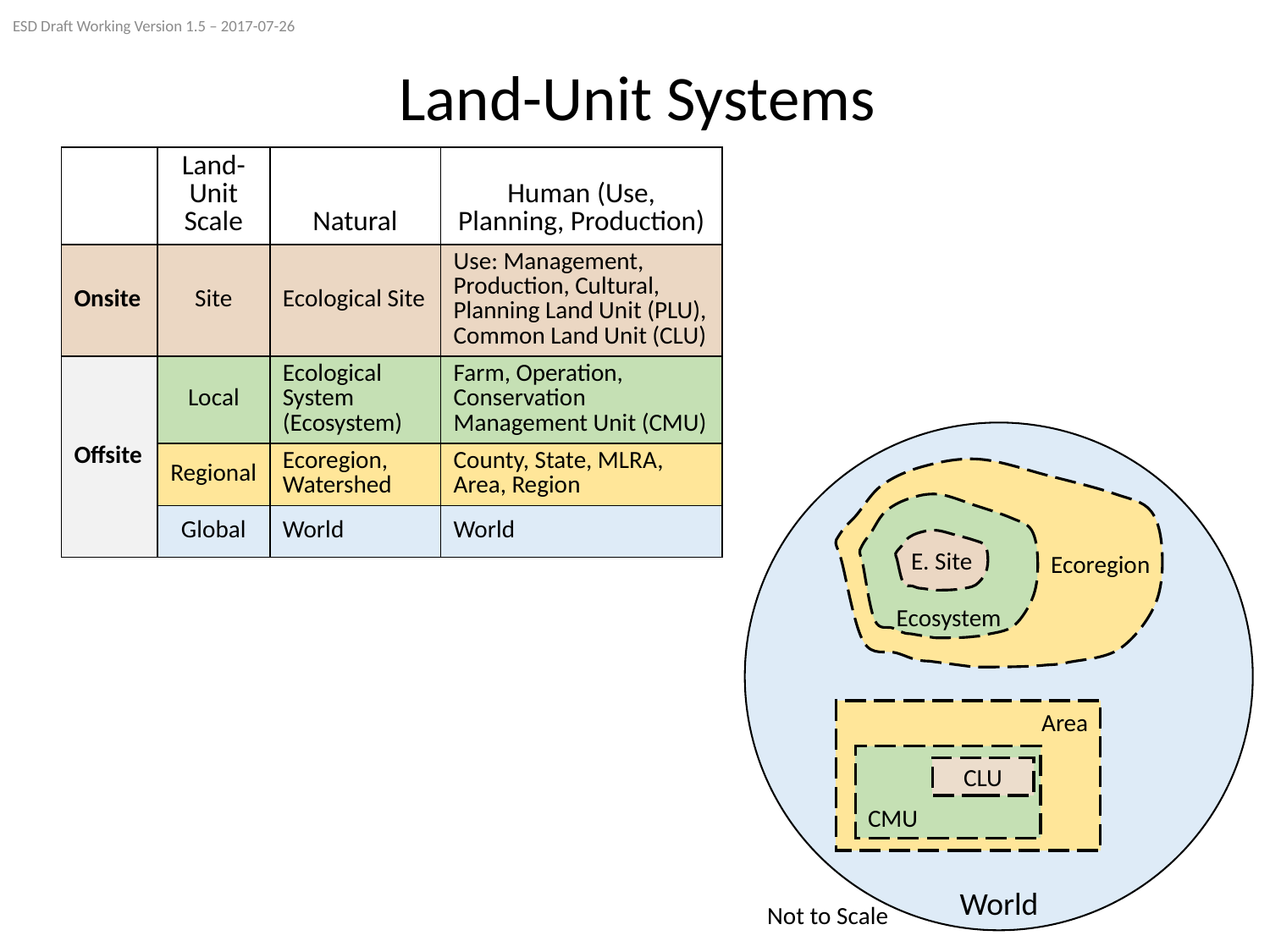

ESD Draft Working Version 1.5 – 2017-07-26
# Land-Unit Systems
|  | Land-Unit Scale | Natural | Human (Use, Planning, Production) |
| --- | --- | --- | --- |
| Onsite | Site | Ecological Site | Use: Management, Production, Cultural, Planning Land Unit (PLU), Common Land Unit (CLU) |
| Offsite | Local | Ecological System (Ecosystem) | Farm, Operation, Conservation Management Unit (CMU) |
|  | Regional | Ecoregion, Watershed | County, State, MLRA, Area, Region |
|  | Global | World | World |

Ecoregion
Ecosystem
E. Site
Area
CMU
CLU
World
Not to Scale